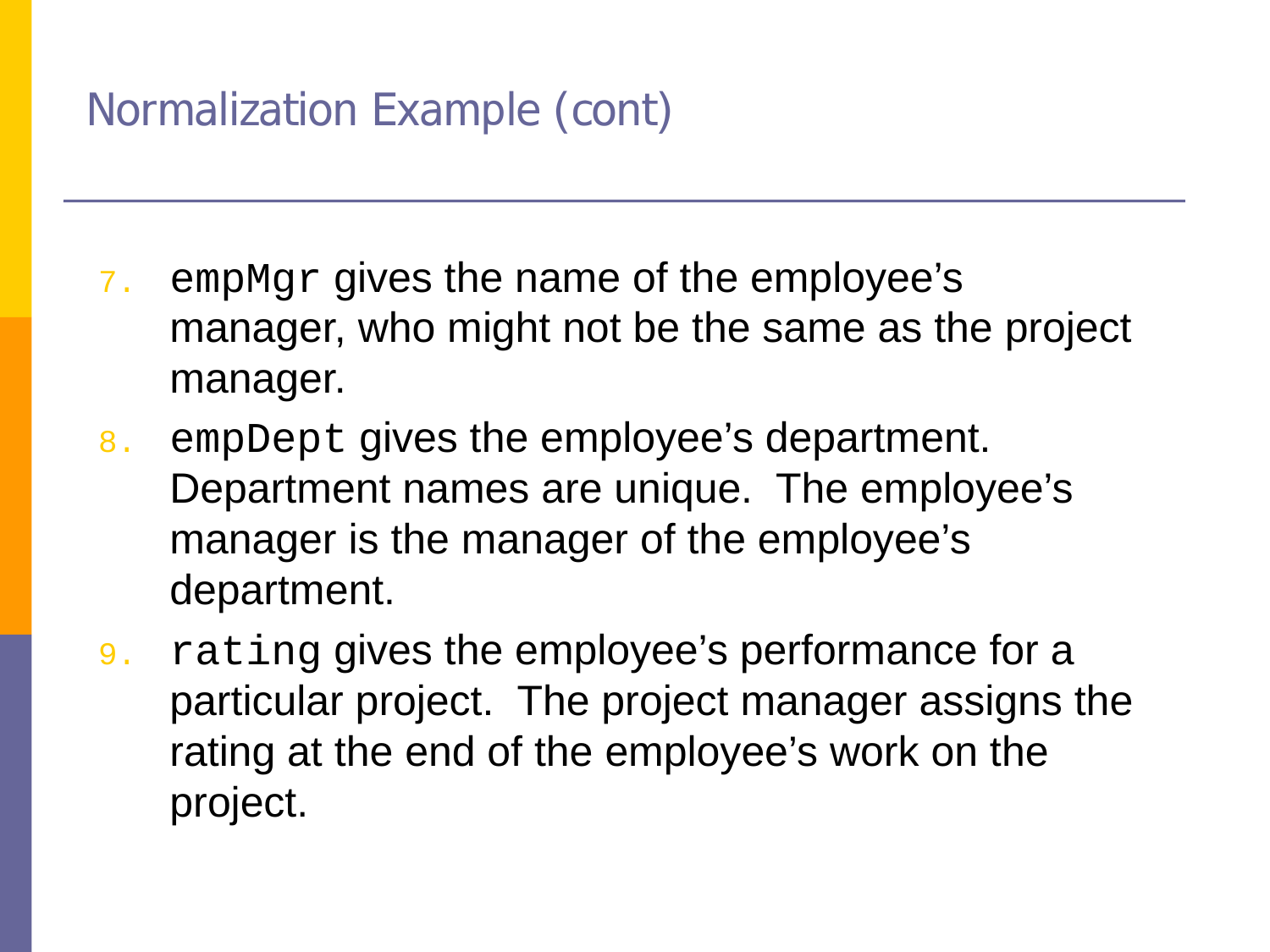

# Normalization Example (cont)
empMgr gives the name of the employee’s manager, who might not be the same as the project manager.
empDept gives the employee’s department.  Department names are unique.  The employee’s manager is the manager of the employee’s department.
rating gives the employee’s performance for a particular project.  The project manager assigns the rating at the end of the employee’s work on the project.